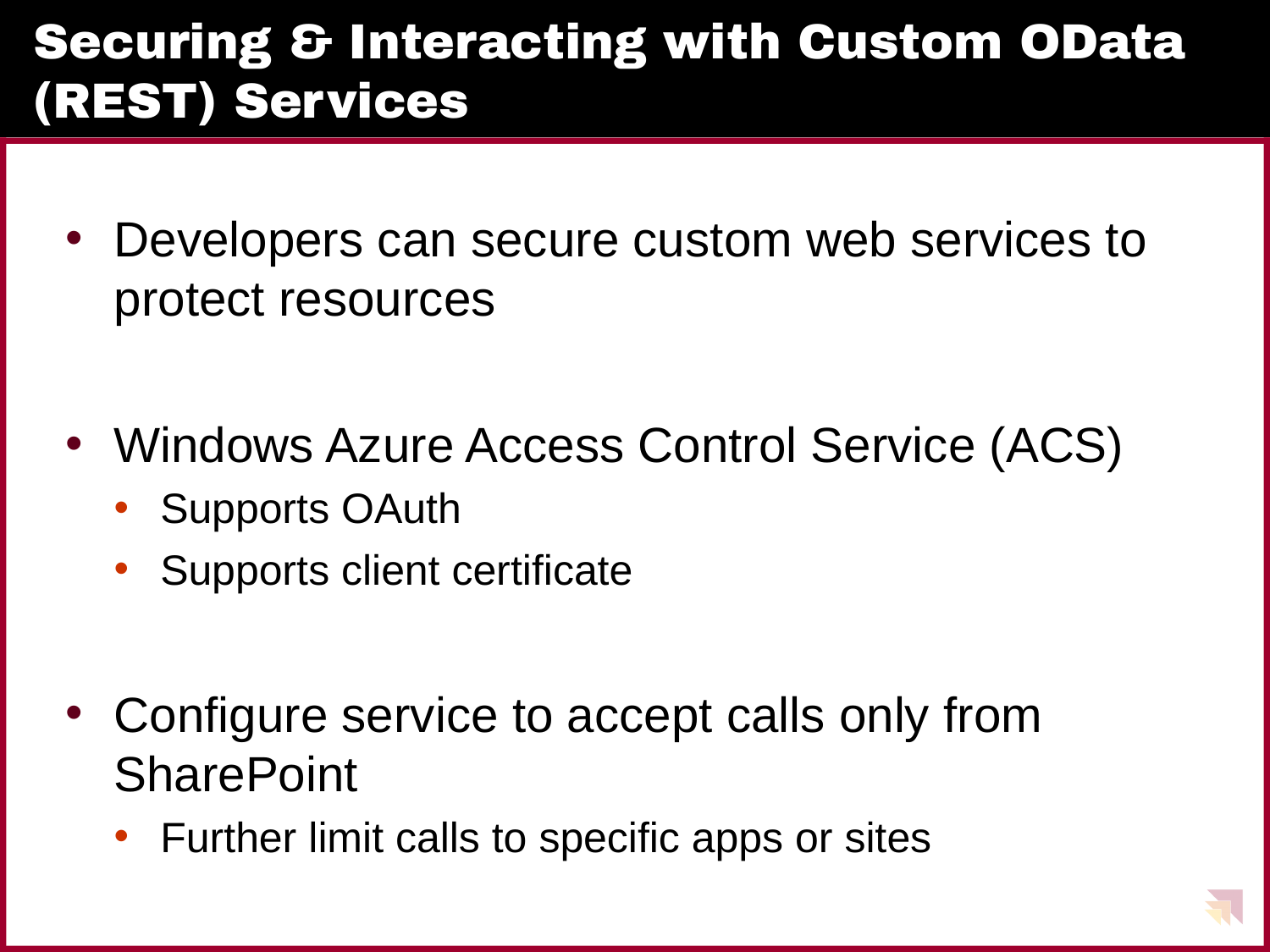

# Securing & Interacting with Custom OData (REST) Services
Developers can secure custom web services to protect resources

Windows Azure Access Control Service (ACS)
Supports OAuth
Supports client certificate

Configure service to accept calls only from SharePoint
Further limit calls to specific apps or sites